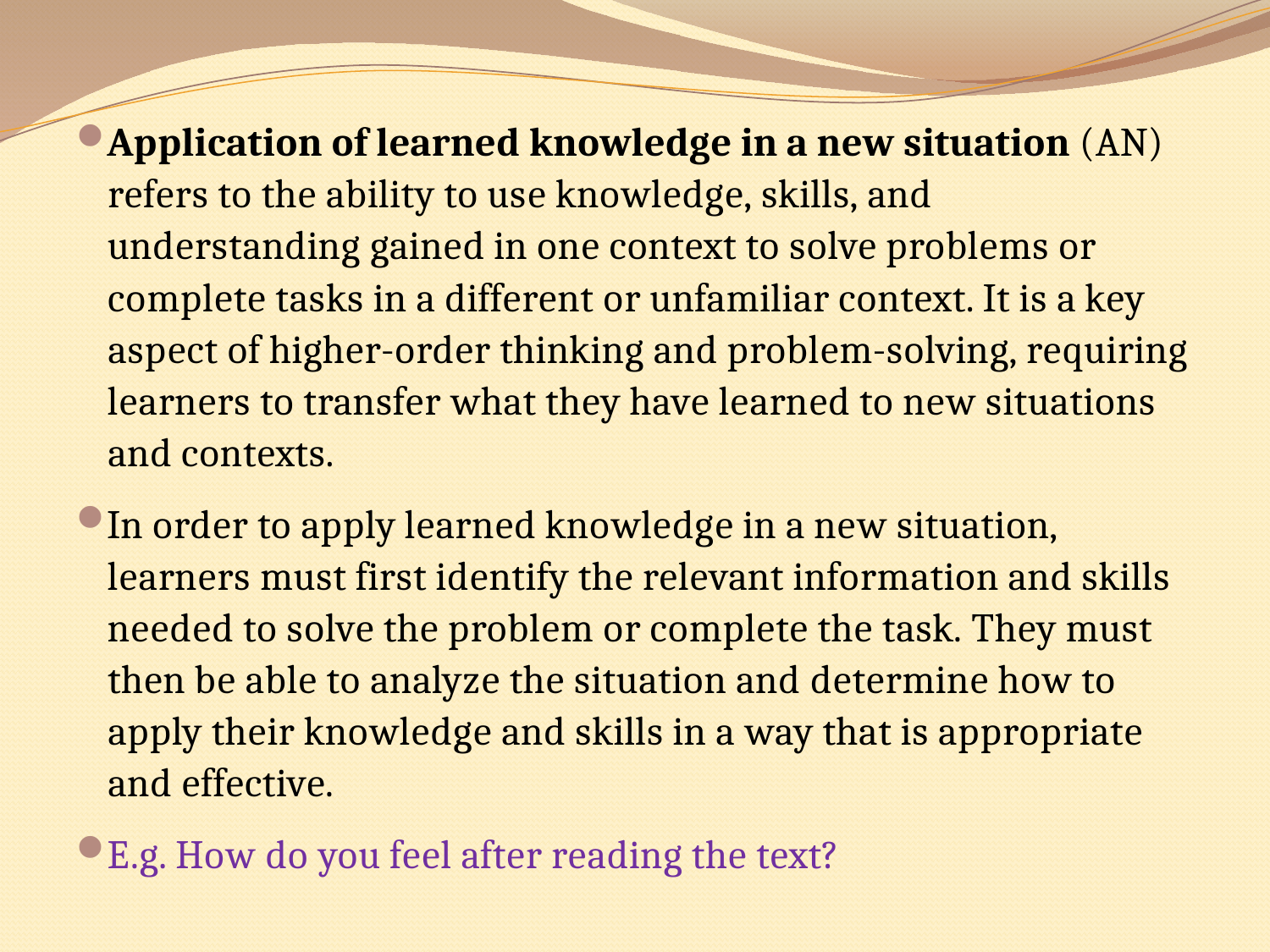

Application of learned knowledge in a new situation (AN) refers to the ability to use knowledge, skills, and understanding gained in one context to solve problems or complete tasks in a different or unfamiliar context. It is a key aspect of higher-order thinking and problem-solving, requiring learners to transfer what they have learned to new situations and contexts.
In order to apply learned knowledge in a new situation, learners must first identify the relevant information and skills needed to solve the problem or complete the task. They must then be able to analyze the situation and determine how to apply their knowledge and skills in a way that is appropriate and effective.
E.g. How do you feel after reading the text?